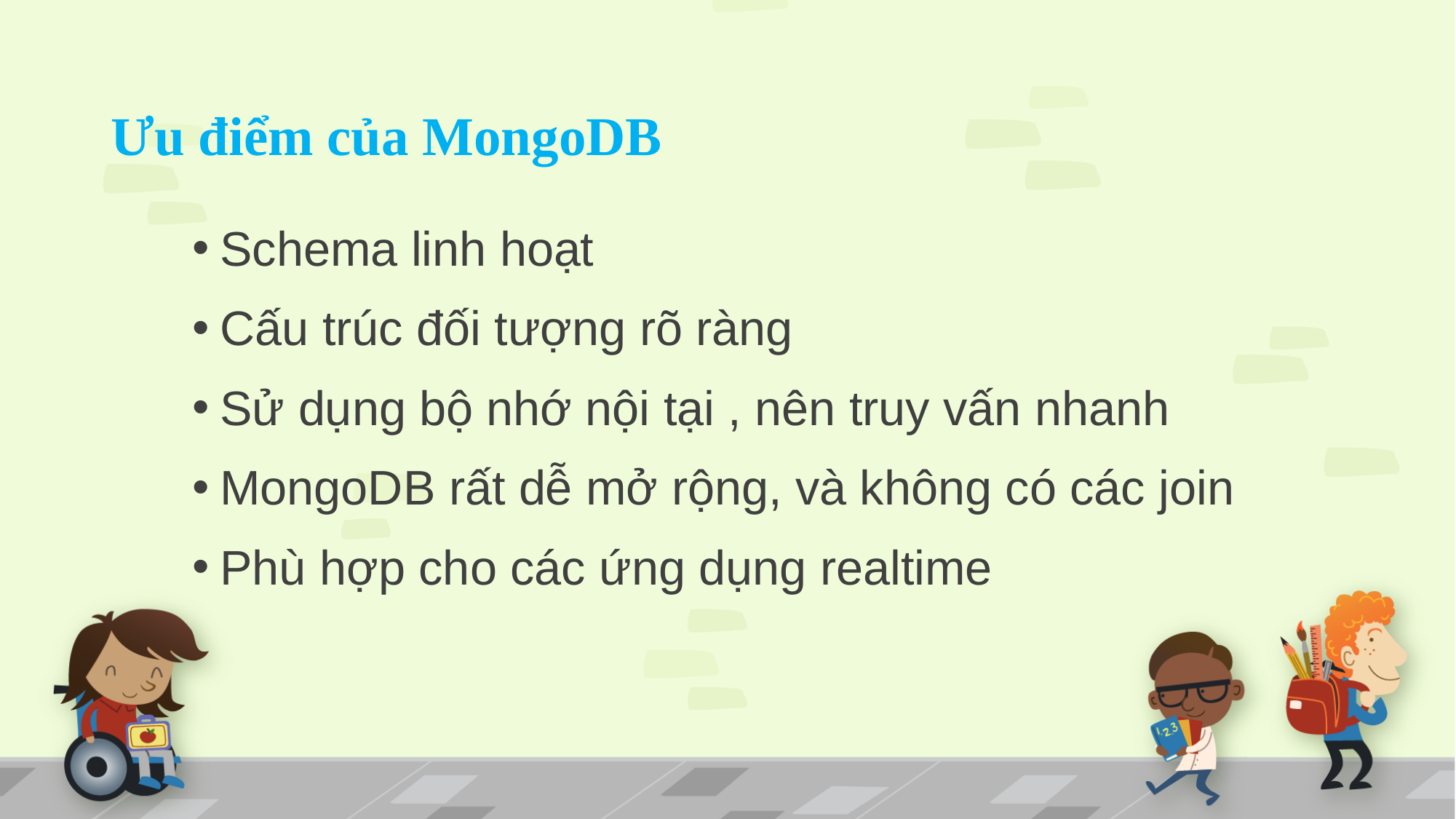

# Ưu điểm của MongoDB
Schema linh hoạt
Cấu trúc đối tượng rõ ràng
Sử dụng bộ nhớ nội tại , nên truy vấn nhanh
MongoDB rất dễ mở rộng, và không có các join
Phù hợp cho các ứng dụng realtime